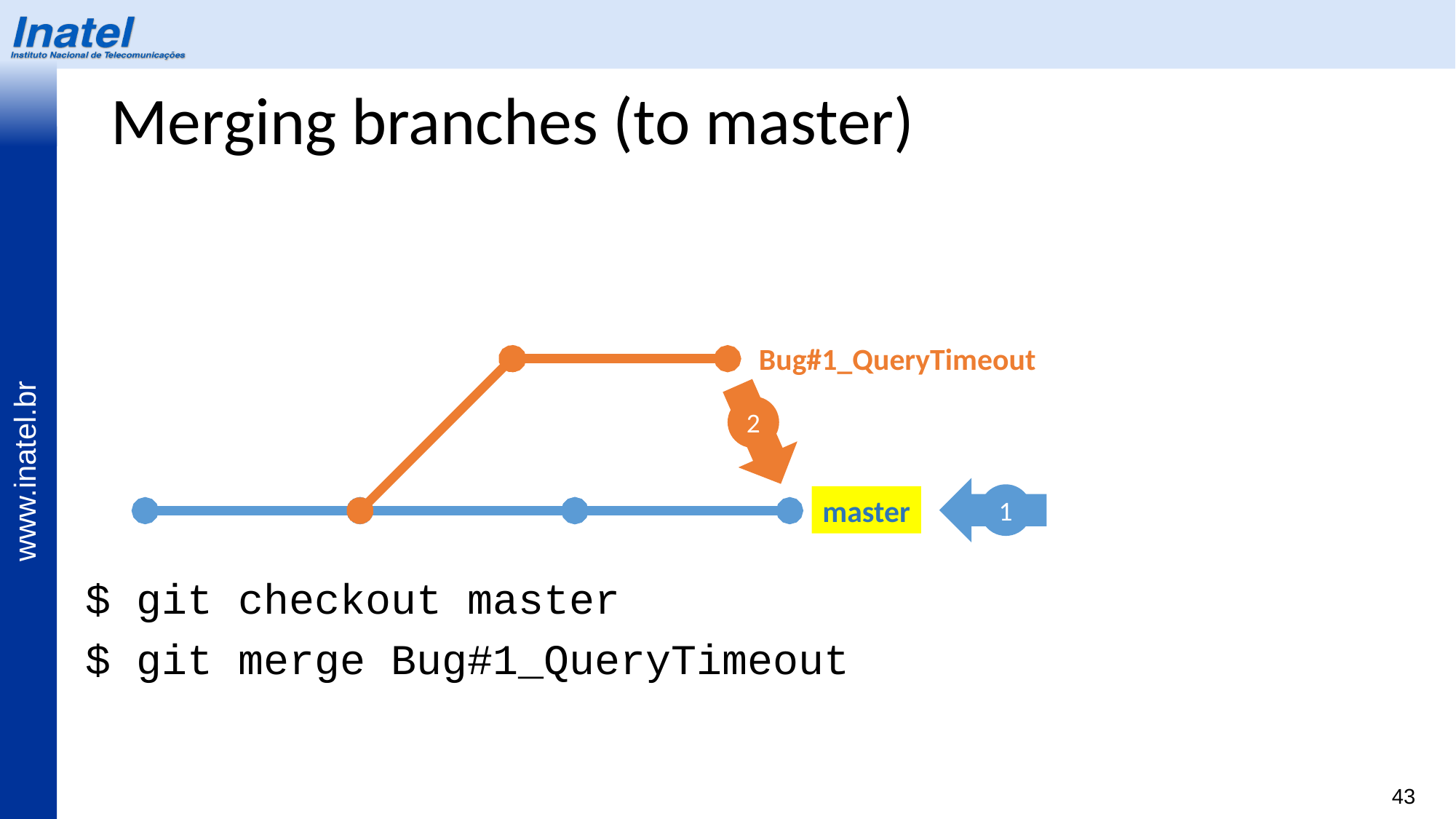

# Merging branches (to master)

$ git checkout master
$ git merge Bug#1_QueryTimeout
Bug#1_QueryTimeout

2

1
master